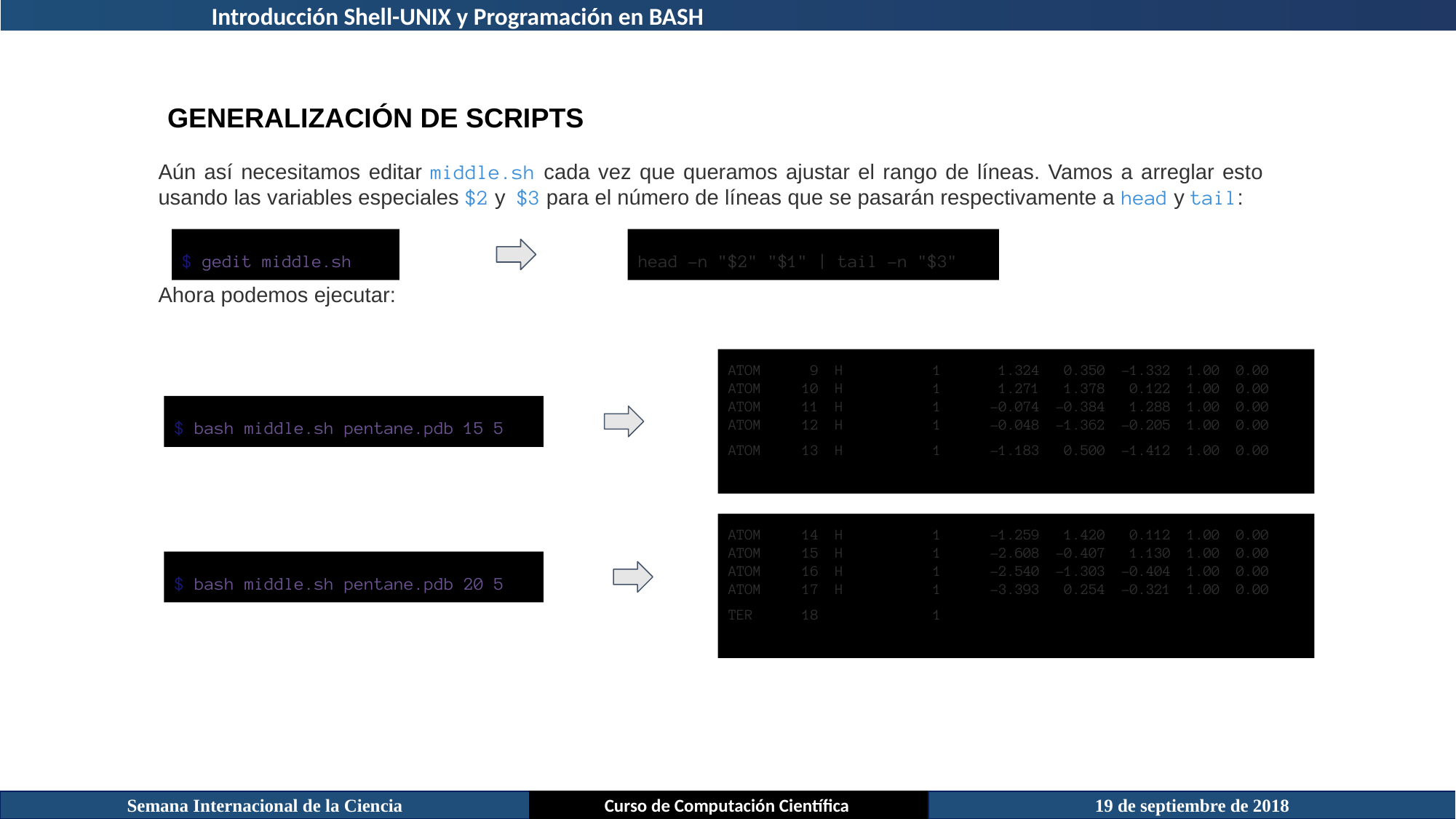

Introducción Shell-UNIX y Programación en BASH

GENERALIZACIÓN DE SCRIPTS

Aún así necesitamos editar middle.sh cada vez que queramos ajustar el rango de líneas. Vamos a arreglar esto usando las variables especiales $2 y $3 para el número de líneas que se pasarán respectivamente a head y tail:

Ahora podemos ejecutar:

$ gedit middle.sh
head -n "$2" "$1" | tail -n "$3"

ATOM      9  H           1       1.324   0.350  -1.332  1.00  0.00
ATOM     10  H           1       1.271   1.378   0.122  1.00  0.00
ATOM     11  H           1      -0.074  -0.384   1.288  1.00  0.00
ATOM     12  H           1      -0.048  -1.362  -0.205  1.00  0.00
ATOM     13  H           1      -1.183   0.500  -1.412  1.00  0.00
$ bash middle.sh pentane.pdb 15 5

ATOM     14  H           1      -1.259   1.420   0.112  1.00  0.00
ATOM     15  H           1      -2.608  -0.407   1.130  1.00  0.00
ATOM     16  H           1      -2.540  -1.303  -0.404  1.00  0.00
ATOM     17  H           1      -3.393   0.254  -0.321  1.00  0.00
TER      18              1
$ bash middle.sh pentane.pdb 20 5

Semana Internacional de la Ciencia
Curso de Computación Científica
19 de septiembre de 2018